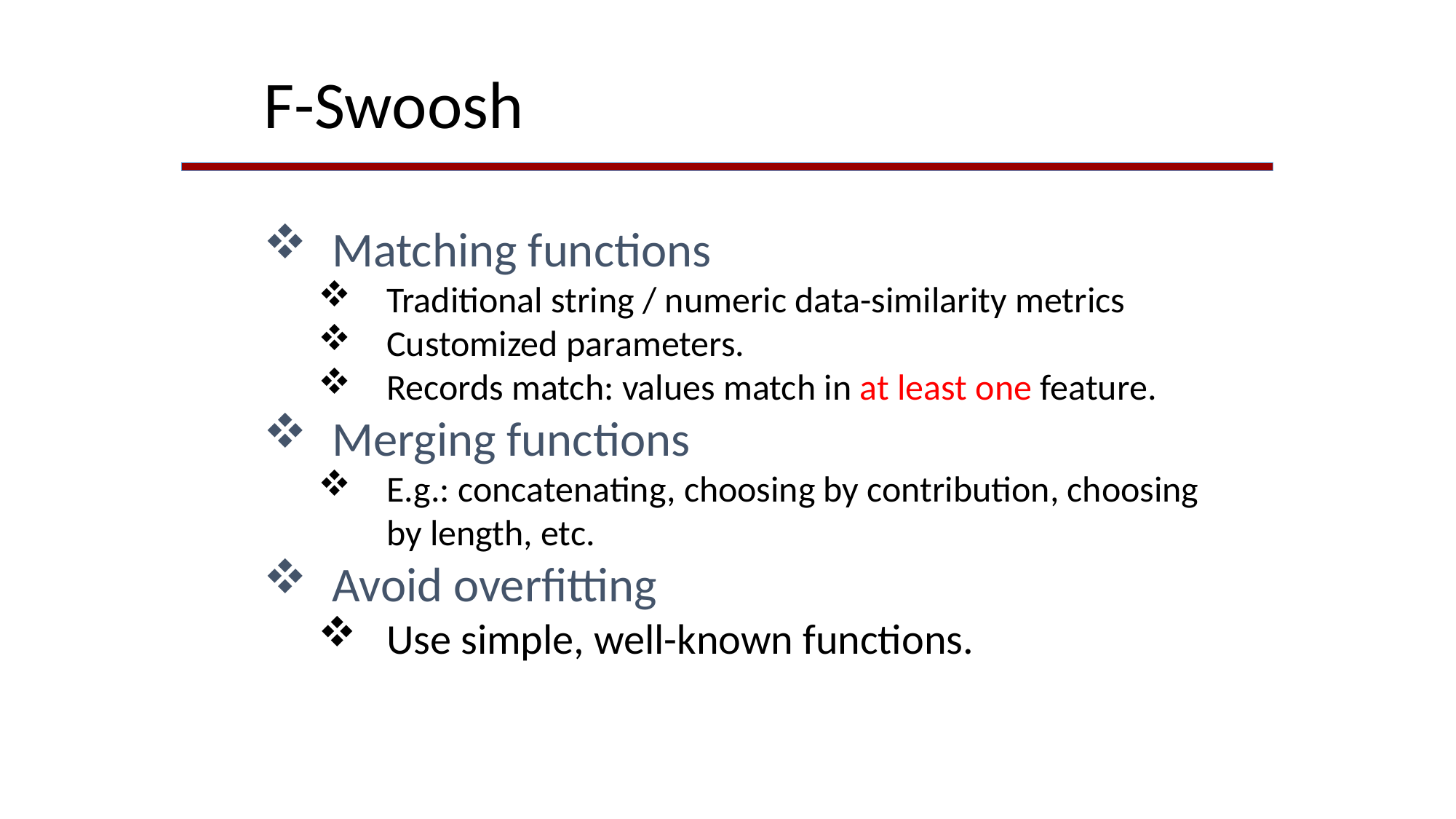

F-Swoosh

Matching functions
Traditional string / numeric data-similarity metrics
Customized parameters.
Records match: values match in at least one feature.
Merging functions
E.g.: concatenating, choosing by contribution, choosing by length, etc.
Avoid overfitting
Use simple, well-known functions.